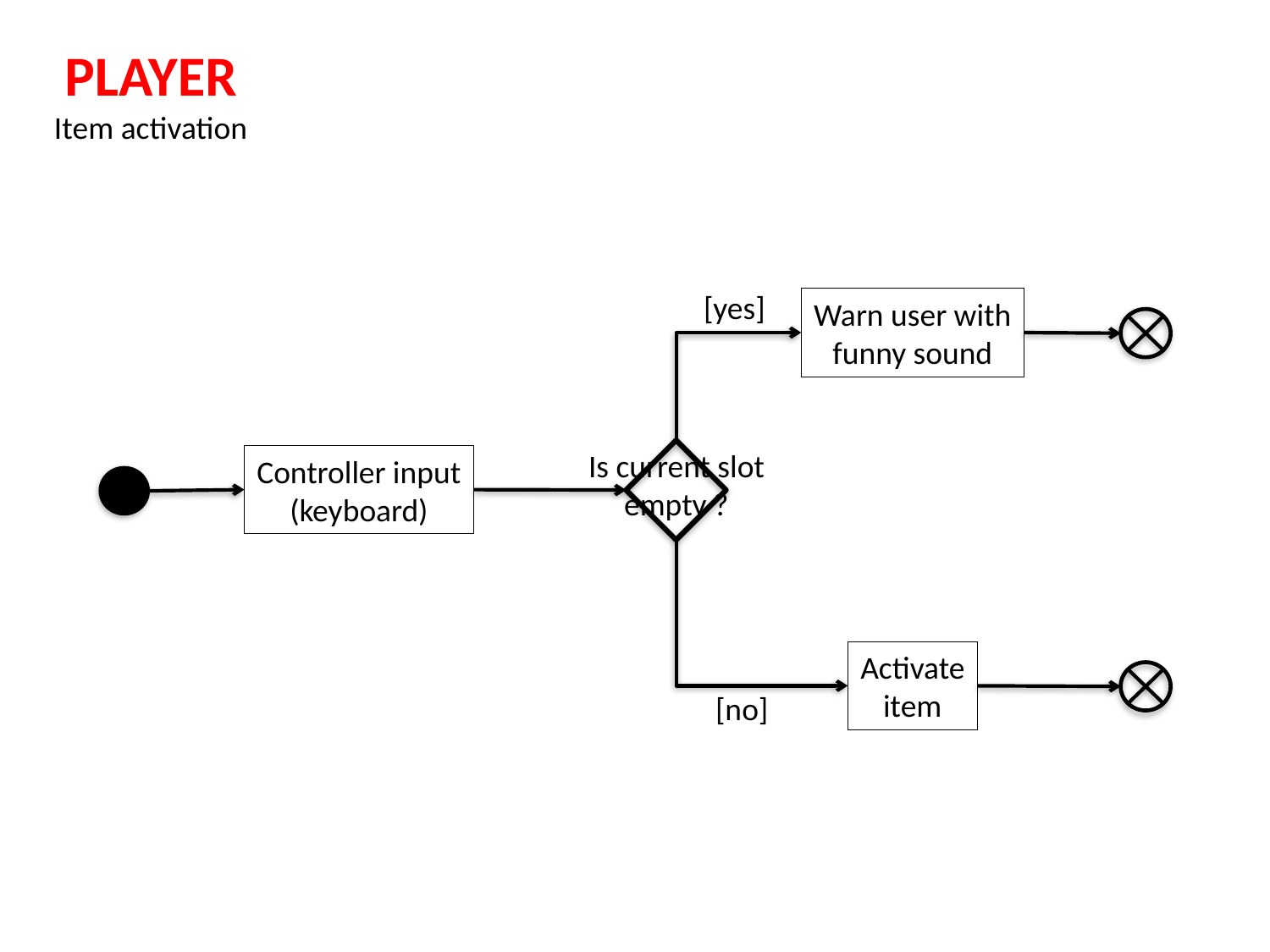

PLAYER
Item activation
[yes]
Warn user with
funny sound

Is current slot
empty ?

Controller input
(keyboard)

Activate
item

[no]